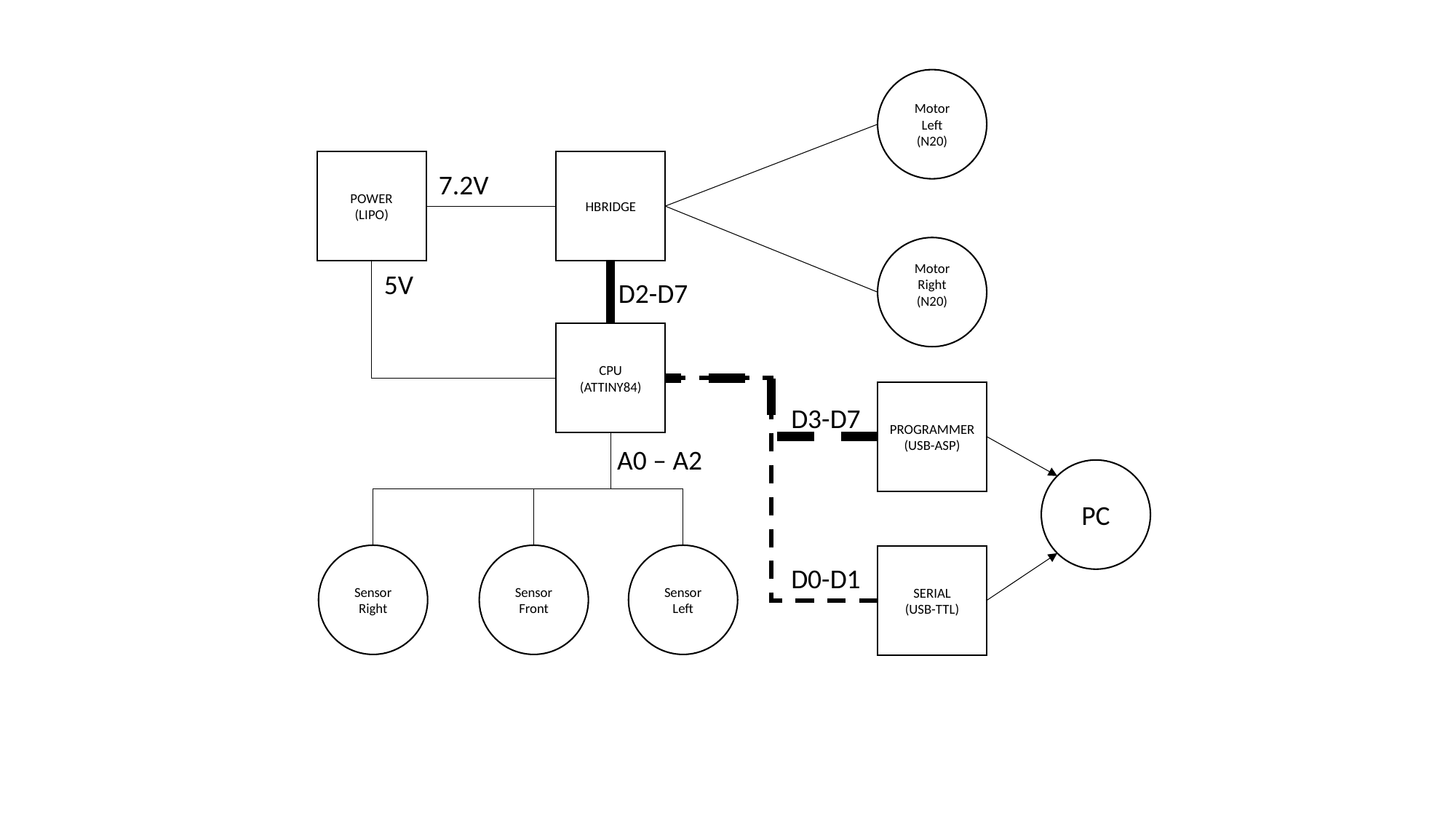

Motor
Left
(N20)
POWER
(LIPO)
HBRIDGE
7.2V
Motor
Right
(N20)

5V
D2-D7
CPU
(ATTINY84)
PROGRAMMER
(USB-ASP)
D3-D7
A0 – A2
PC
Sensor
Right
Sensor
Front
Sensor
Left
SERIAL
(USB-TTL)
D0-D1